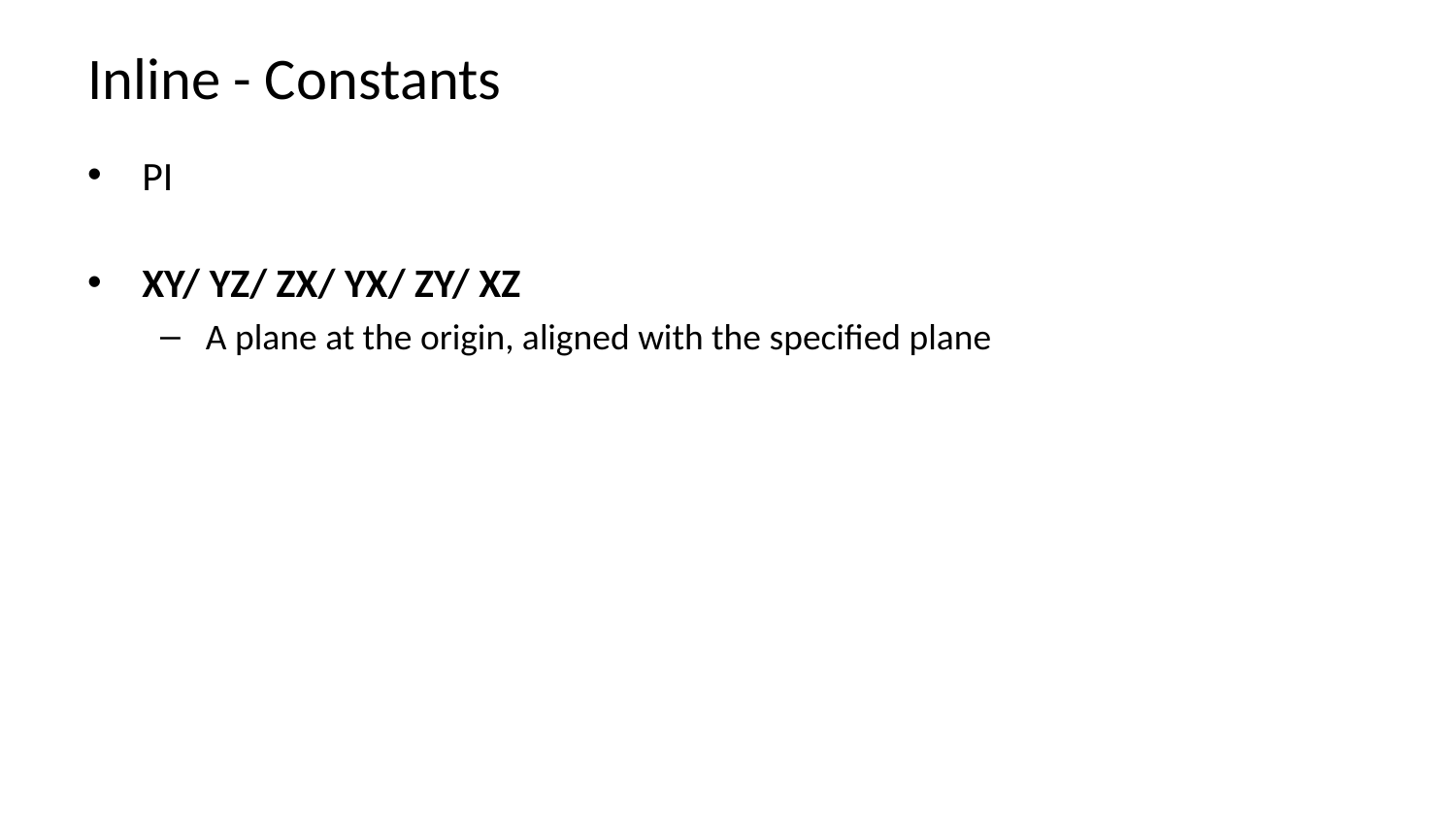

# Inline - Constants
PI

XY/ YZ/ ZX/ YX/ ZY/ XZ
A plane at the origin, aligned with the specified plane